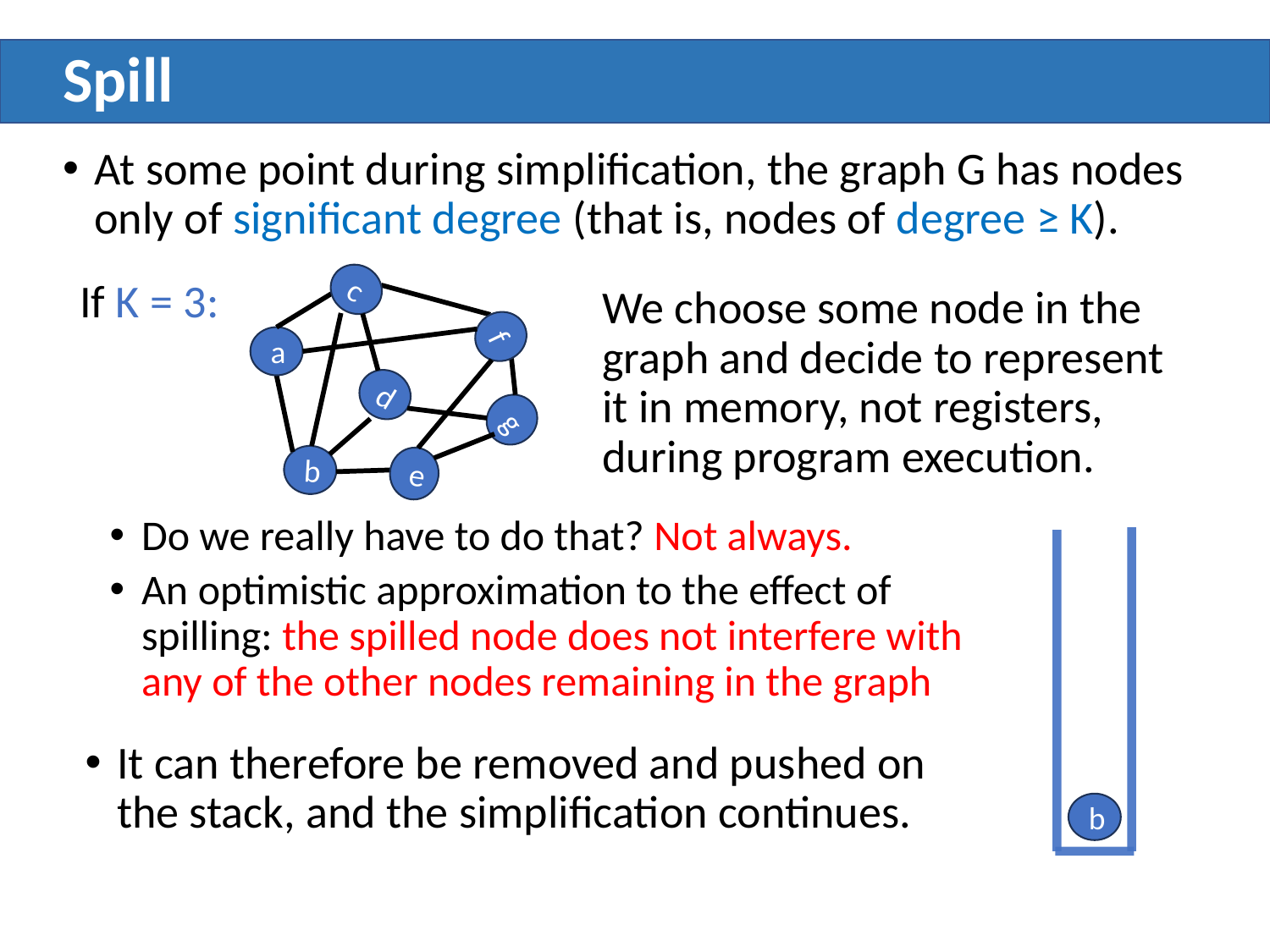

# Spill
At some point during simplification, the graph G has nodes only of significant degree (that is, nodes of degree ≥ K).
If K = 3:
c
We choose some node in the graph and decide to represent it in memory, not registers, during program execution.
f
a
d
g
b
e
Do we really have to do that? Not always.
An optimistic approximation to the effect of spilling: the spilled node does not interfere with any of the other nodes remaining in the graph
b
It can therefore be removed and pushed on the stack, and the simplification continues.